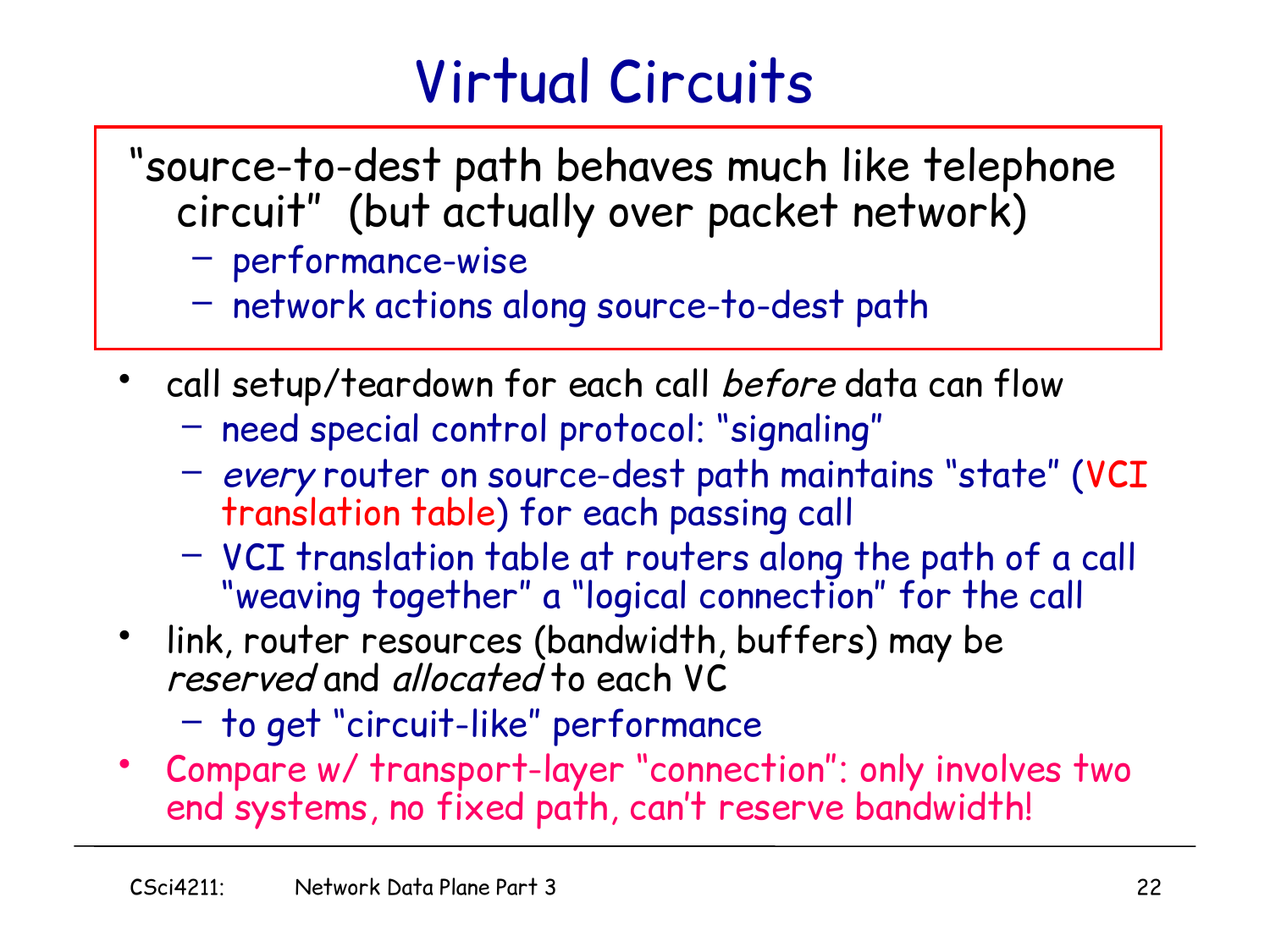

# Virtual Circuits

“source-to-dest path behaves much like telephone circuit”  (but actually over packet network)
performance-wise
network actions along source-to-dest path
call setup/teardown for each call before data can flow
need special control protocol: “signaling”
every router on source-dest path maintains “state” (VCI translation table) for each passing call
VCI translation table at routers along the path of a call “weaving together” a “logical connection” for the call
link, router resources (bandwidth, buffers) may be reserved and allocated to each VC
to get “circuit-like” performance
Compare w/ transport-layer “connection”: only involves two end systems, no fixed path, can’t reserve bandwidth!
CSci4211:           Network Data Plane Part 3
22